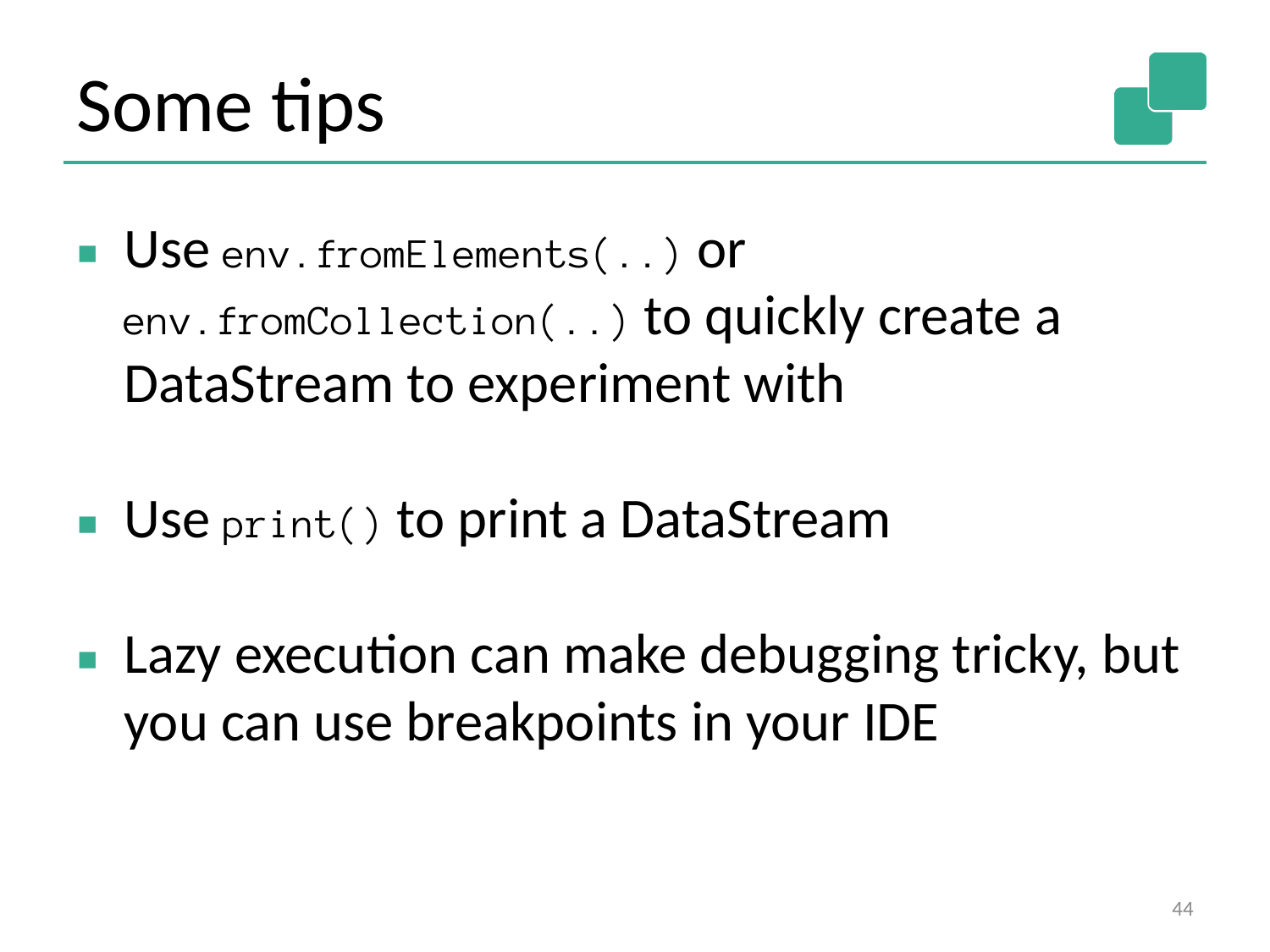

Some tips
Use env.fromElements(..) or env.fromCollection(..) to quickly create a DataStream to experiment with

Use print() to print a DataStream

Lazy execution can make debugging tricky, but you can use breakpoints in your IDE
44